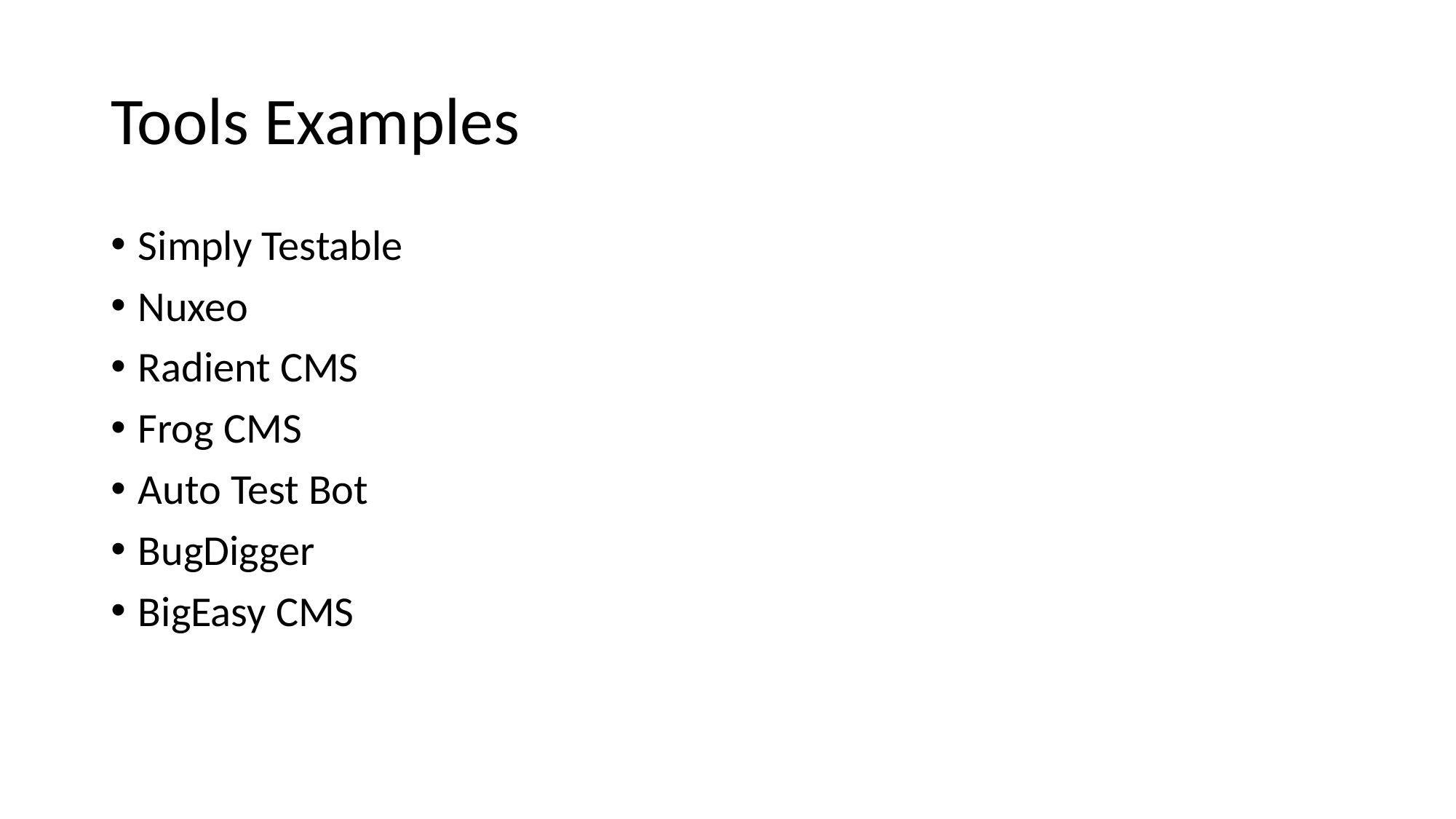

# Tools Examples
Simply Testable
Nuxeo
Radient CMS
Frog CMS
Auto Test Bot
BugDigger
BigEasy CMS